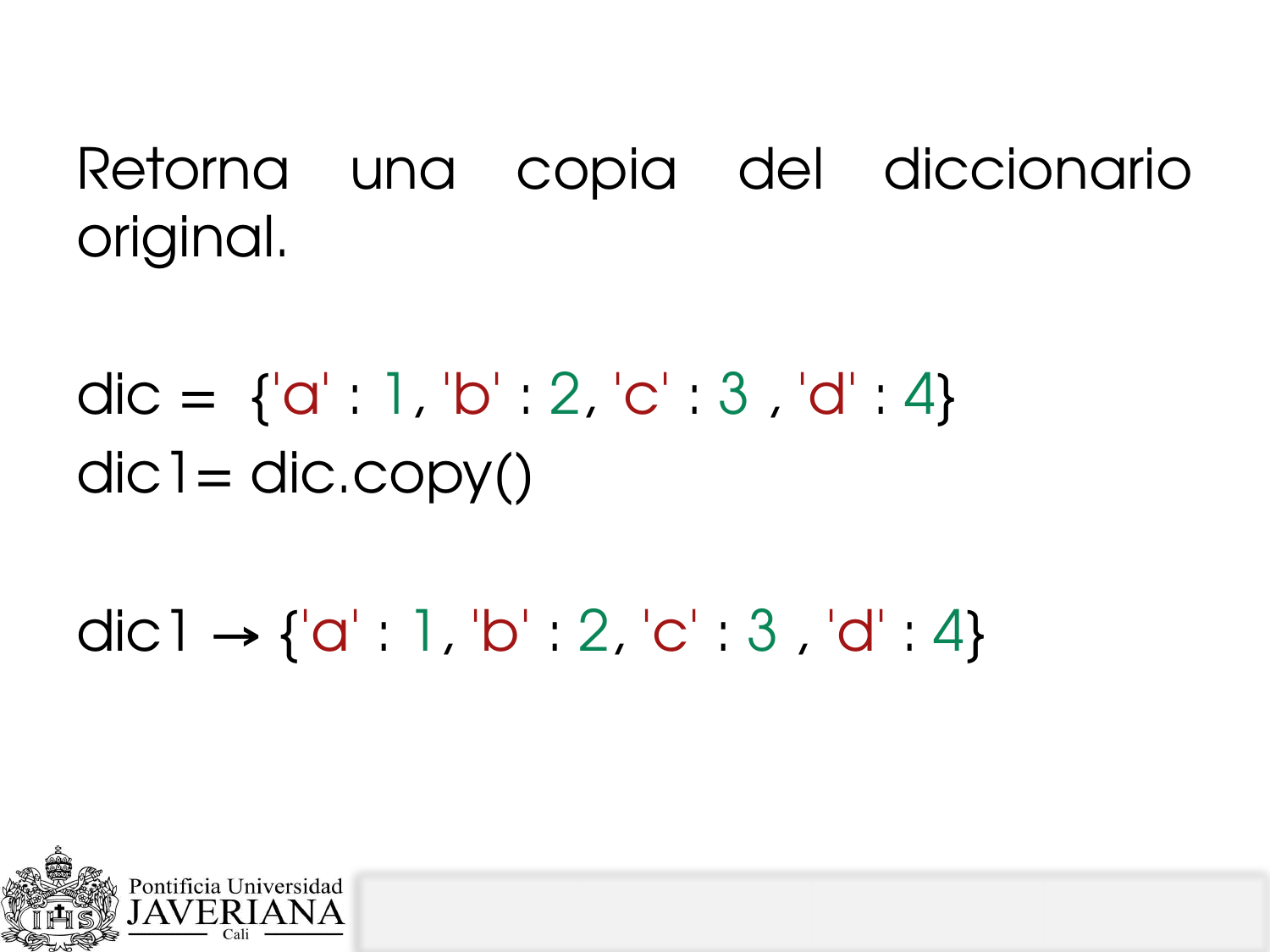

# copy ()
Retorna una copia del diccionario original.

dic =  {'a' : 1, 'b' : 2, 'c' : 3 , 'd' : 4}
dic1= dic.copy()

dic1 → {'a' : 1, 'b' : 2, 'c' : 3 , 'd' : 4}